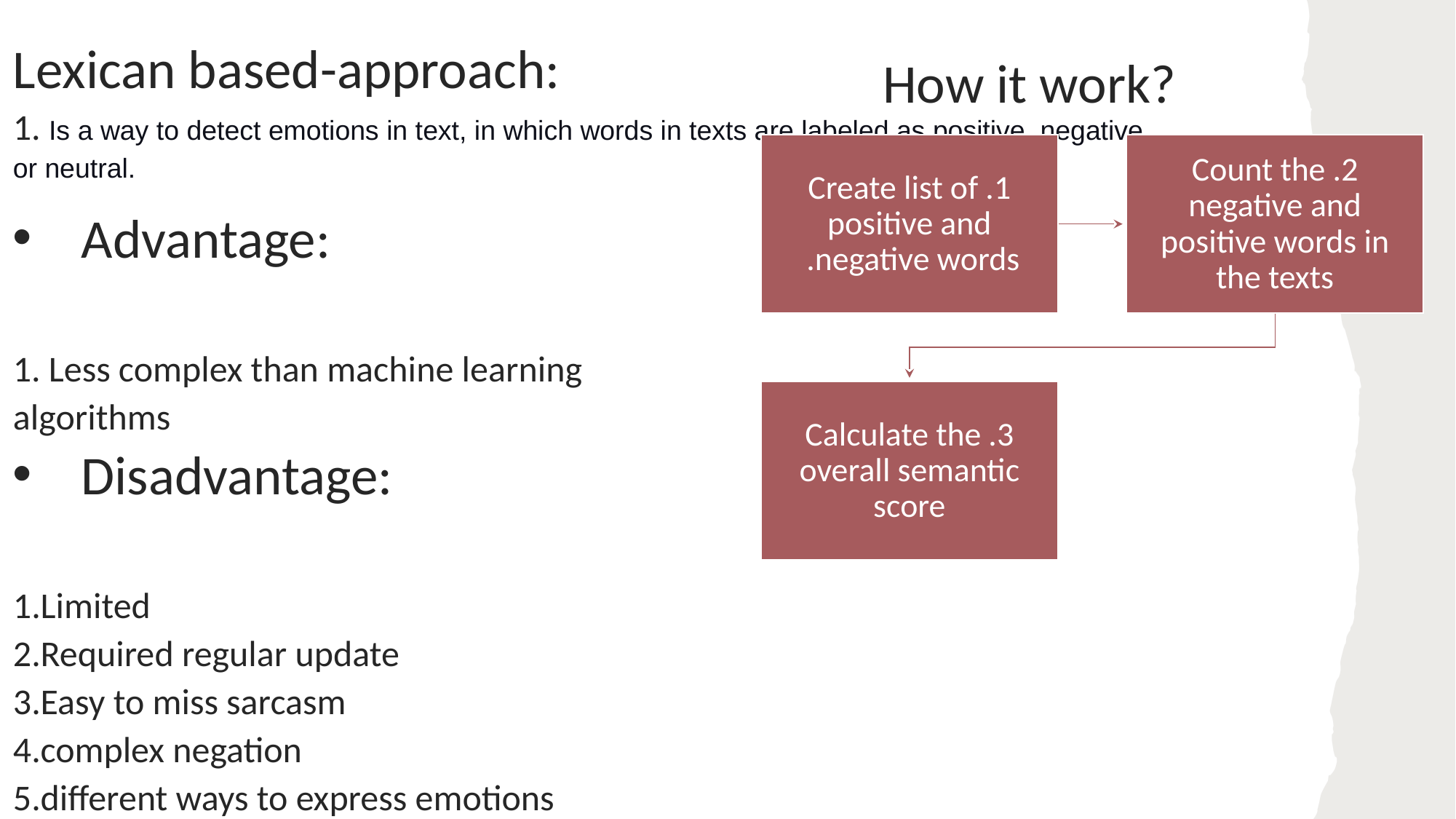

How it work?
# Lexican based-approach: 1. Is a way to detect emotions in text, in which words in texts are labeled as positive, negative, or neutral.

1. Create list of positive and negative words.

2. Count the negative and positive words in the texts

3. Calculate the overall semantic score
Advantage:

1. Less complex than machine learning algorithms

Disadvantage:

Limited
Required regular update
Easy to miss sarcasm
complex negation
different ways to express emotions